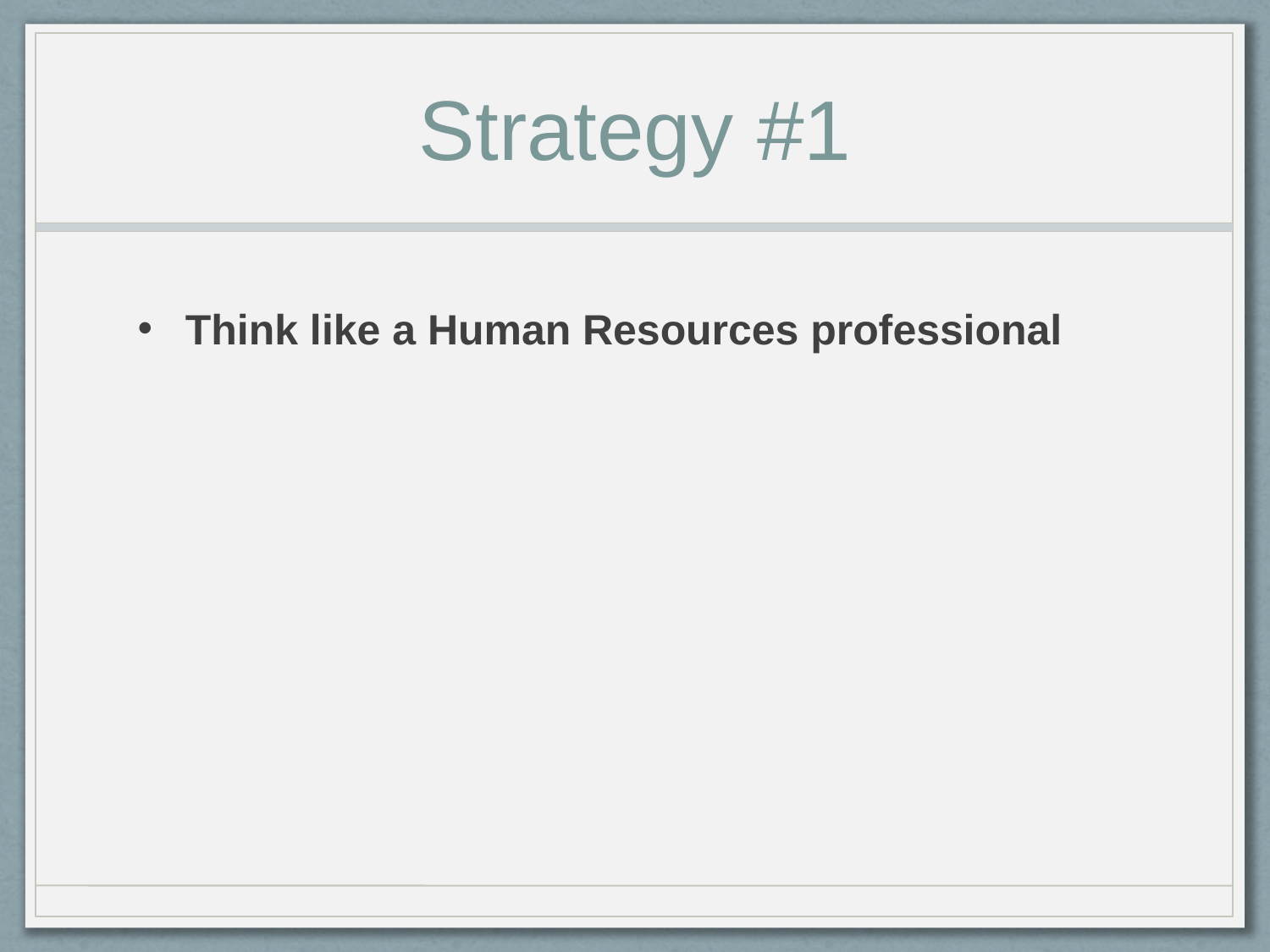

# Strategy #1
Think like a Human Resources professional